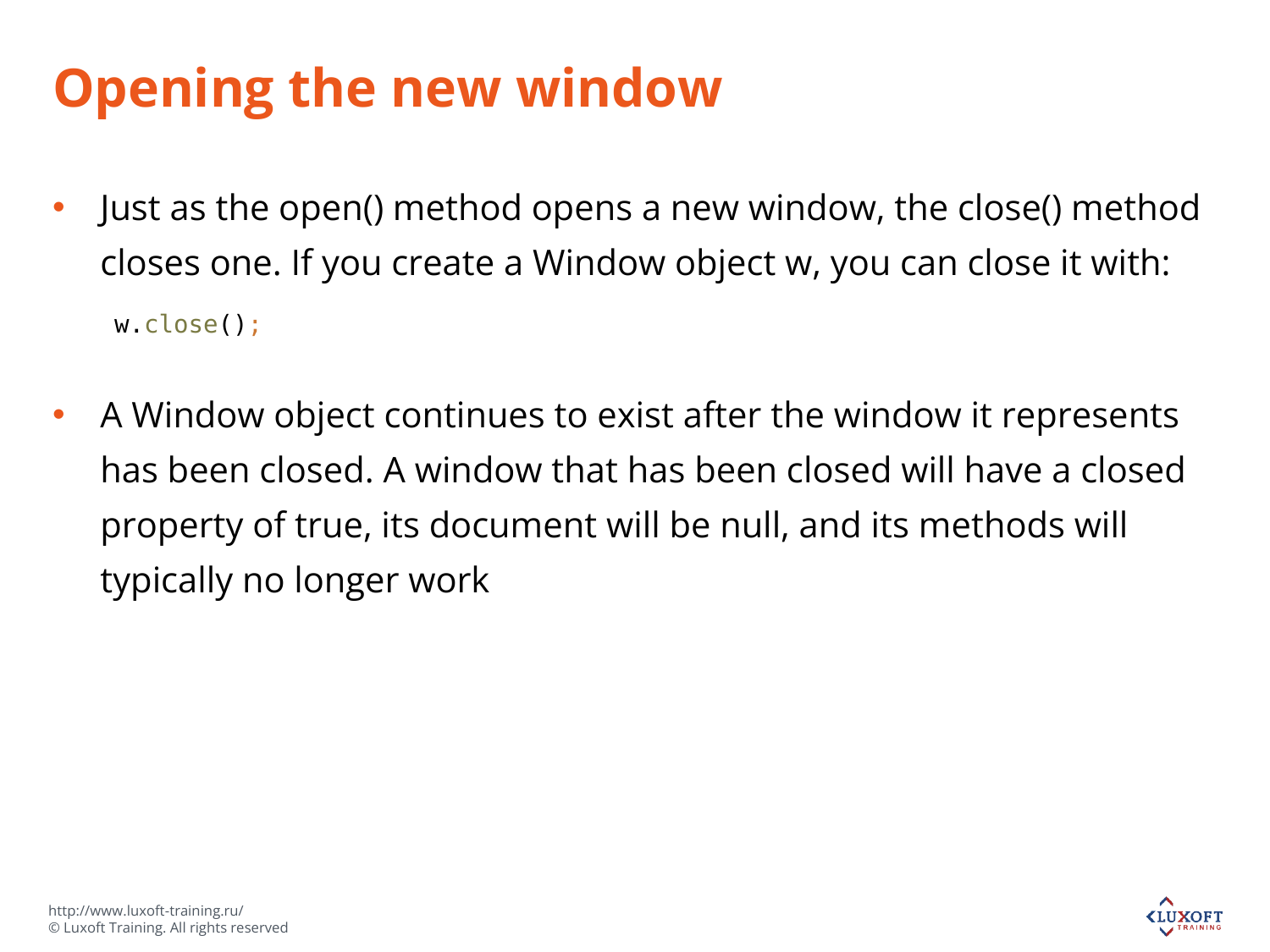

# Opening the new window
Just as the open() method opens a new window, the close() method closes one. If you create a Window object w, you can close it with:

A Window object continues to exist after the window it represents has been closed. A window that has been closed will have a closed property of true, its document will be null, and its methods will typically no longer work
w.close();